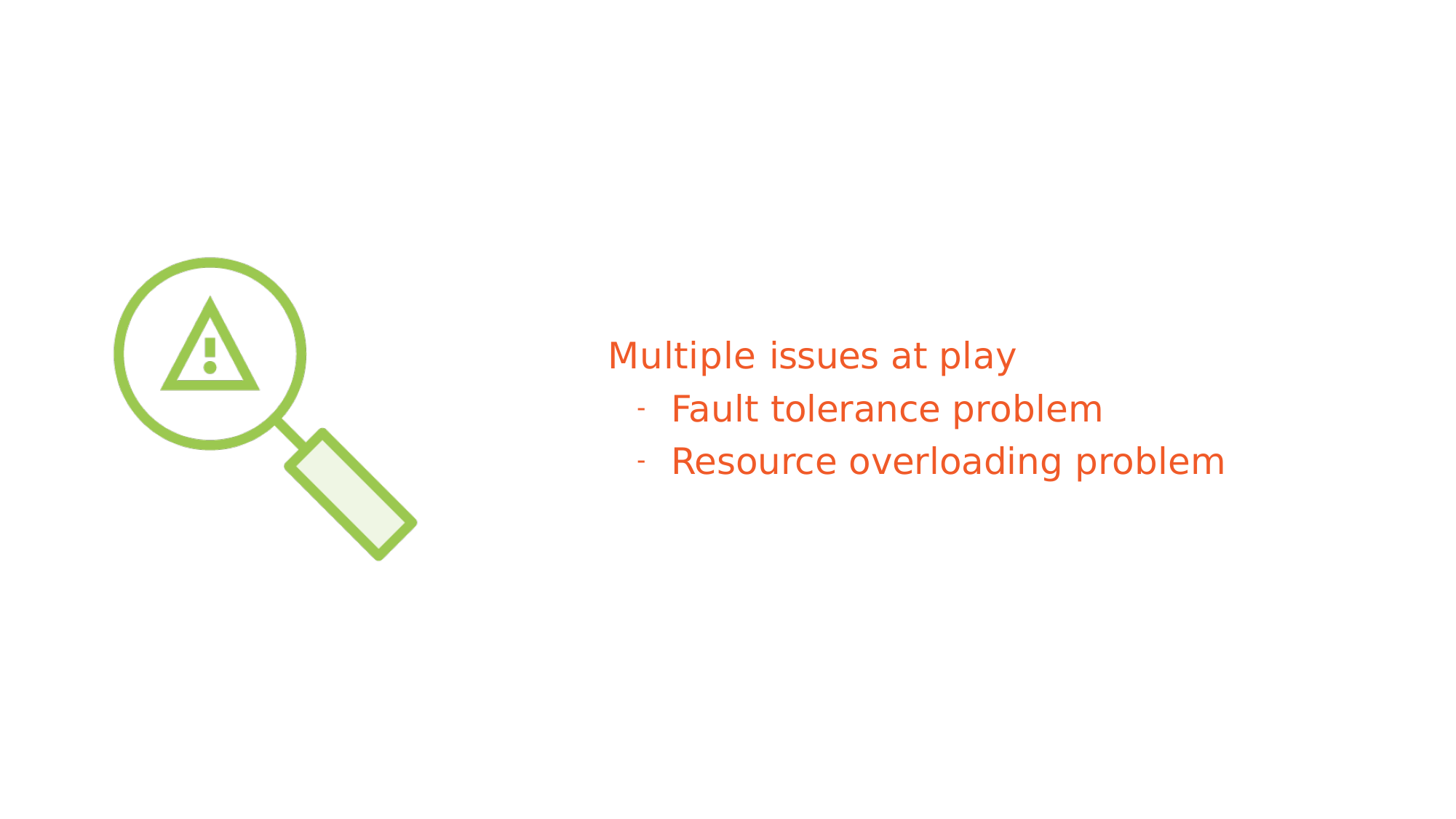

Multiple issues at play
Fault tolerance problem
Resource overloading problem